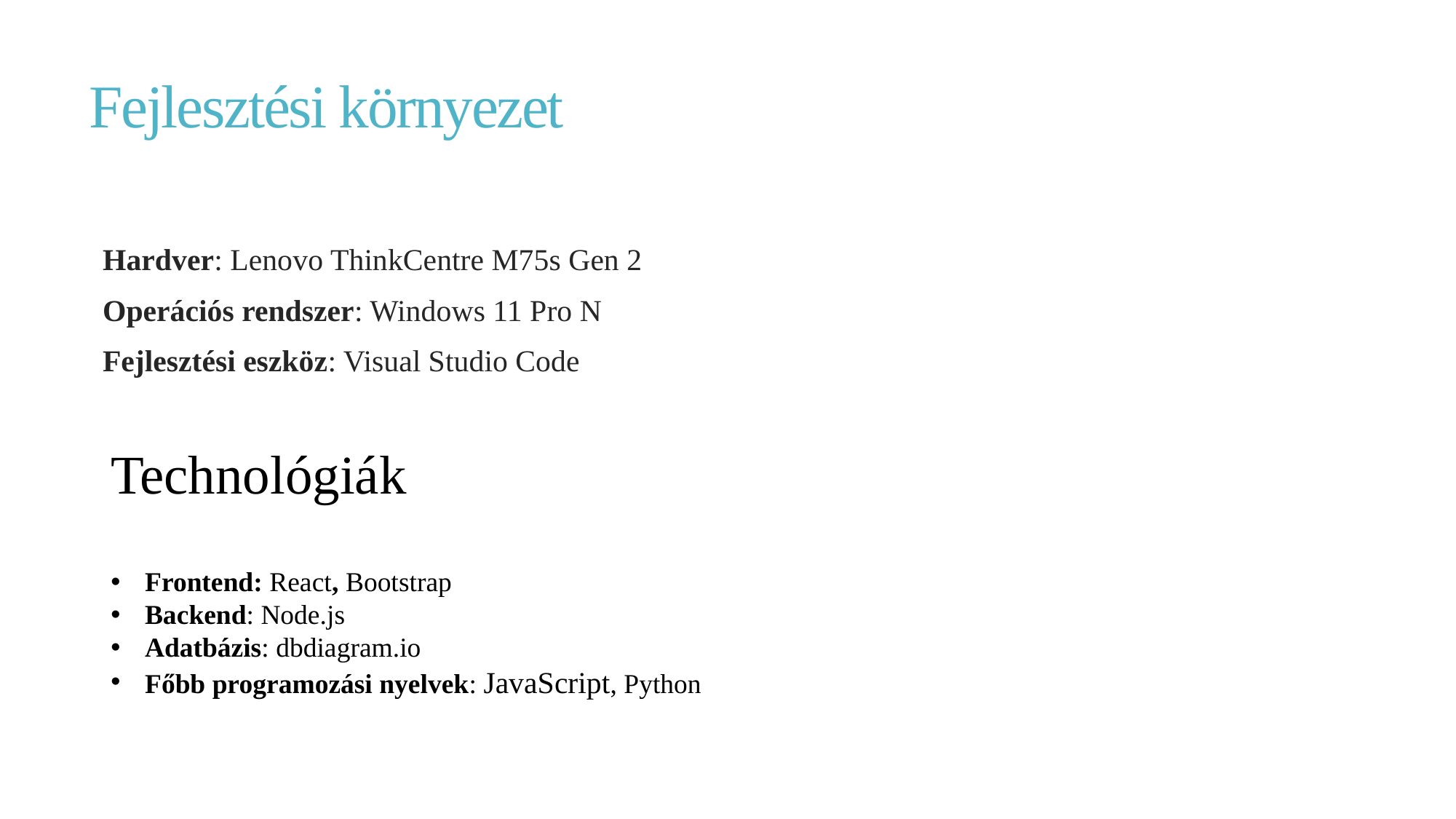

# Fejlesztési környezet
Hardver: Lenovo ThinkCentre M75s Gen 2
Operációs rendszer: Windows 11 Pro N
Fejlesztési eszköz: Visual Studio Code

Technológiák
Frontend: React, Bootstrap
Backend: Node.js
Adatbázis: dbdiagram.io
Főbb programozási nyelvek: JavaScript, Python